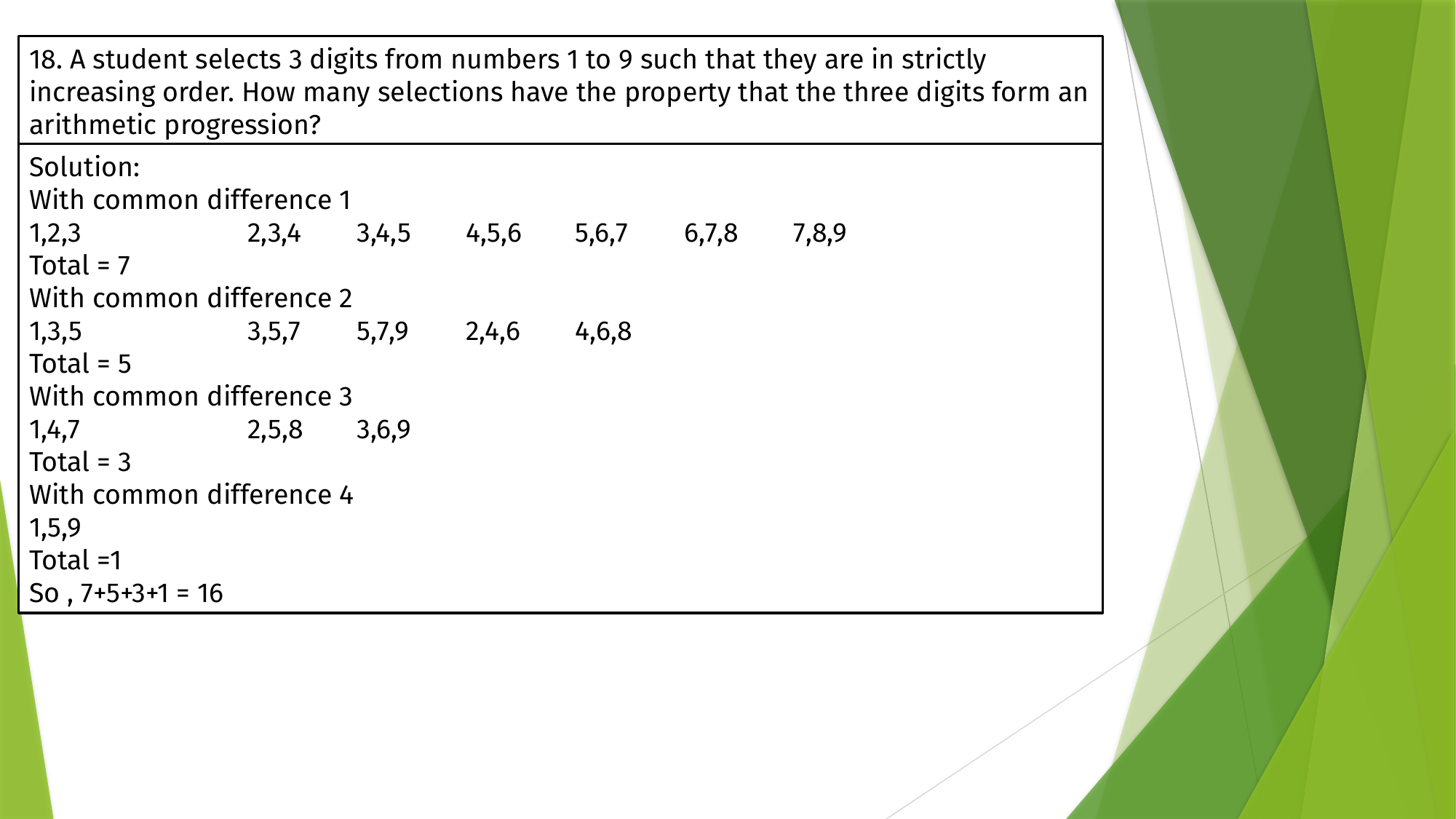

18. A student selects 3 digits from numbers 1 to 9 such that they are in strictly increasing order. How many selections have the property that the three digits form an arithmetic progression?

Solution:
With common difference 1
1,2,3        	2,3,4	3,4,5	4,5,6	5,6,7	6,7,8 	7,8,9
Total = 7
With common difference 2
1,3,5		3,5,7	5,7,9	2,4,6	4,6,8
Total = 5
With common difference 3
1,4,7		2,5,8	3,6,9
Total = 3
With common difference 4
1,5,9
Total =1
So , 7+5+3+1 = 16